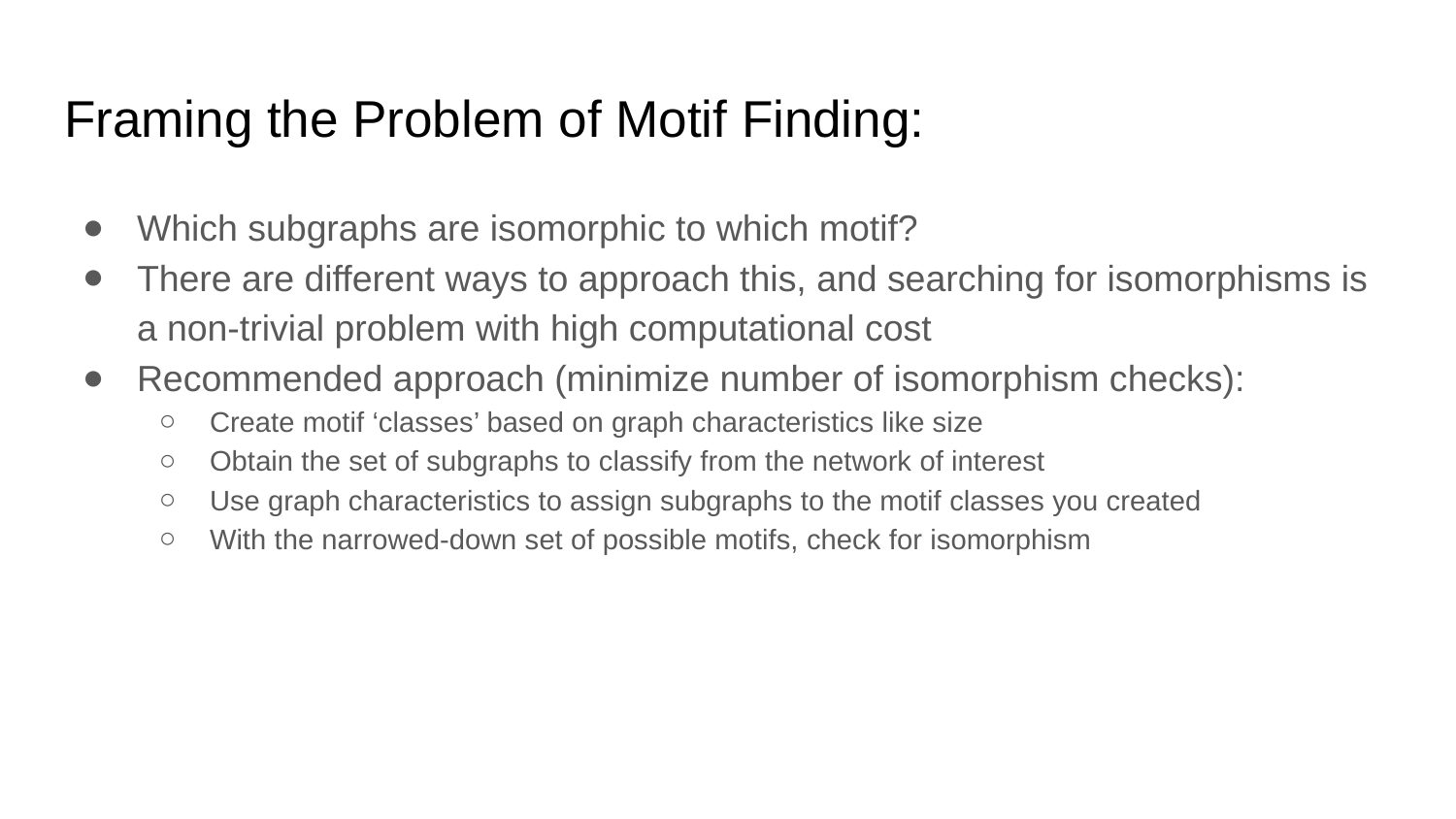

# Framing the Problem of Motif Finding:
Which subgraphs are isomorphic to which motif?
There are different ways to approach this, and searching for isomorphisms is a non-trivial problem with high computational cost
Recommended approach (minimize number of isomorphism checks):
Create motif ‘classes’ based on graph characteristics like size
Obtain the set of subgraphs to classify from the network of interest
Use graph characteristics to assign subgraphs to the motif classes you created
With the narrowed-down set of possible motifs, check for isomorphism